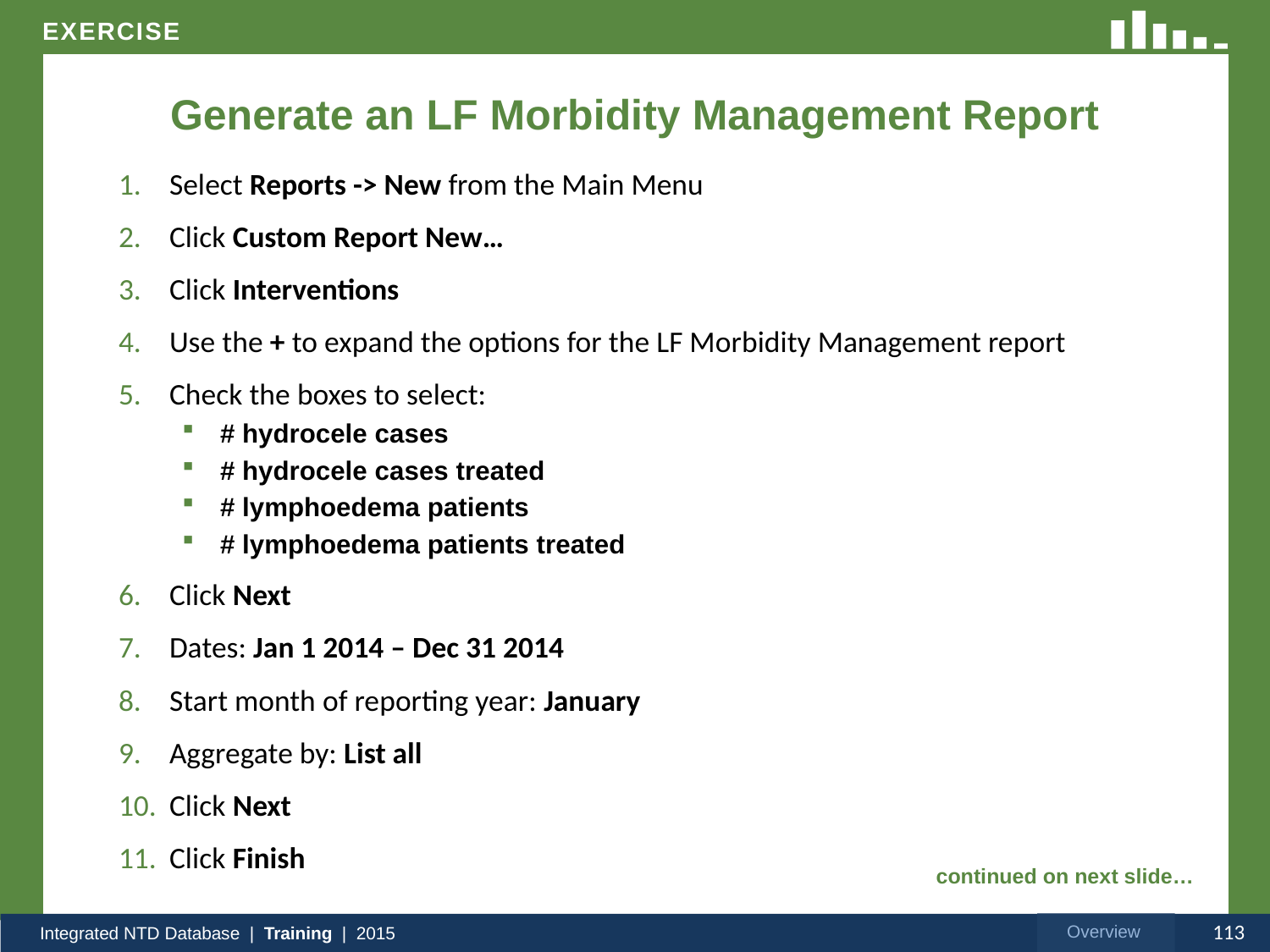

# Generate an LF Morbidity Management Report
Select Reports -> New from the Main Menu
Click Custom Report New…
Click Interventions
Use the + to expand the options for the LF Morbidity Management report
Check the boxes to select:
# hydrocele cases
# hydrocele cases treated
# lymphoedema patients
# lymphoedema patients treated
Click Next
Dates: Jan 1 2014 – Dec 31 2014
Start month of reporting year: January
Aggregate by: List all
Click Next
Click Finish